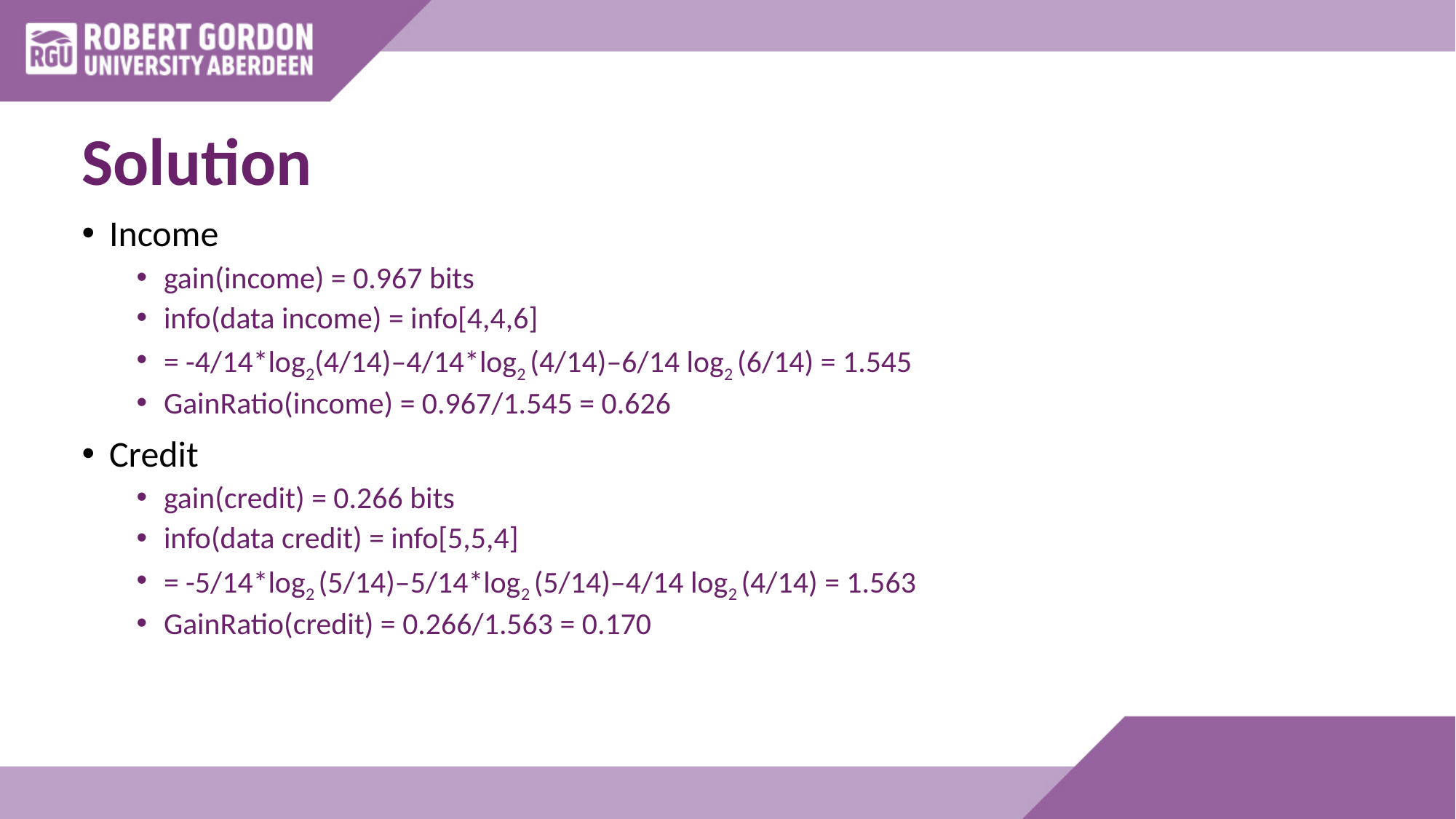

# Solution
Income
gain(income) = 0.967 bits
info(data income) = info[4,4,6]
= -4/14*log2(4/14)–4/14*log2 (4/14)–6/14 log2 (6/14) = 1.545
GainRatio(income) = 0.967/1.545 = 0.626
Credit
gain(credit) = 0.266 bits
info(data credit) = info[5,5,4]
= -5/14*log2 (5/14)–5/14*log2 (5/14)–4/14 log2 (4/14) = 1.563
GainRatio(credit) = 0.266/1.563 = 0.170